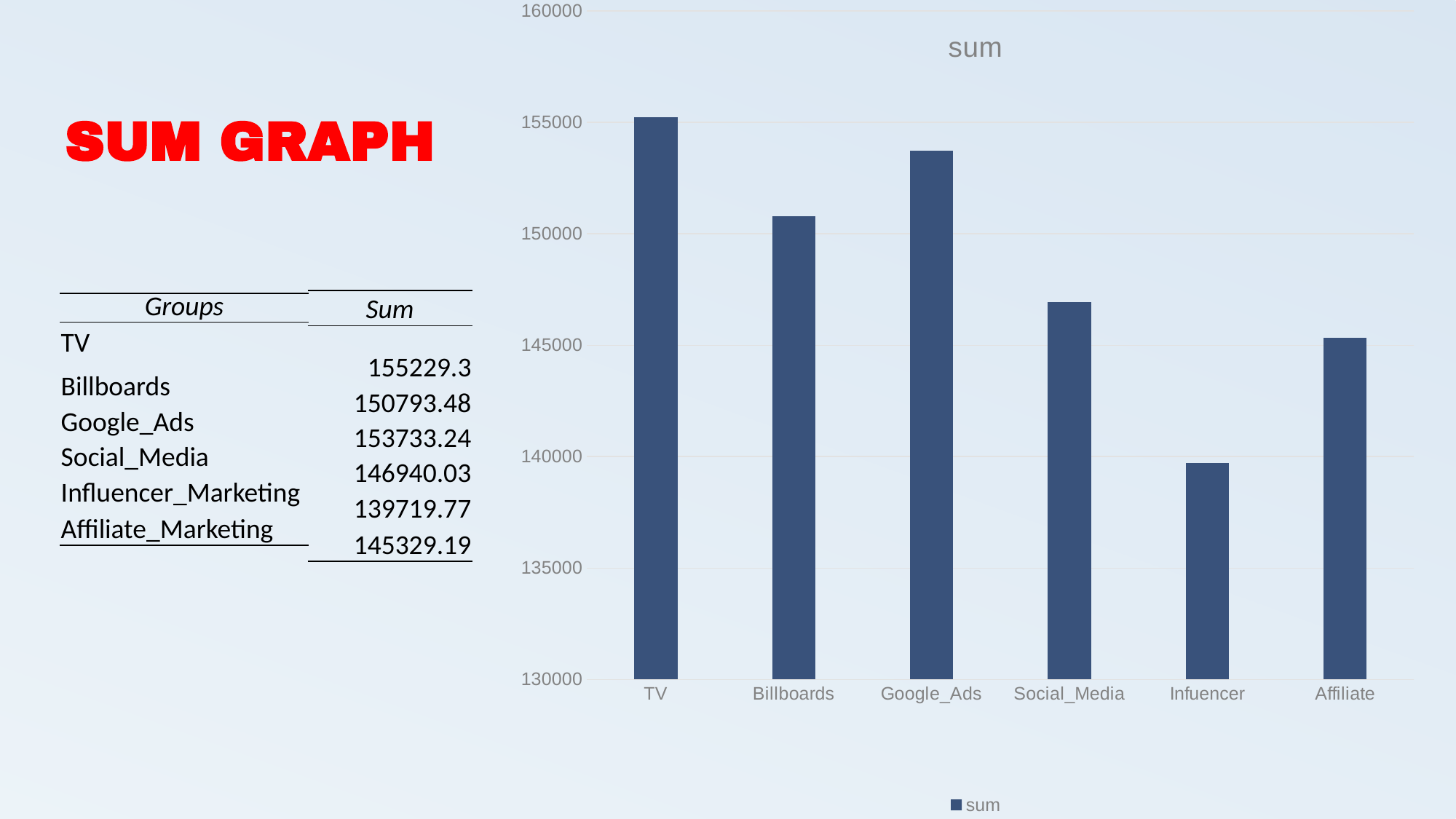

### Chart:

| Category | sum |
|---|---|
| TV | 155229.3 |
| Billboards | 150793.48 |
| Google_Ads | 153733.24 |
| Social_Media | 146940.03 |
| Infuencer | 139719.77 |
| Affiliate | 145329.19 |
SUM GRAPH
| Sum |
| --- |
| 155229.3 |
| 150793.48 |
| 153733.24 |
| 146940.03 |
| 139719.77 |
| 145329.19 |
| Groups |
| --- |
| TV |
| Billboards |
| Google\_Ads |
| Social\_Media |
| Influencer\_Marketing |
| Affiliate\_Marketing |